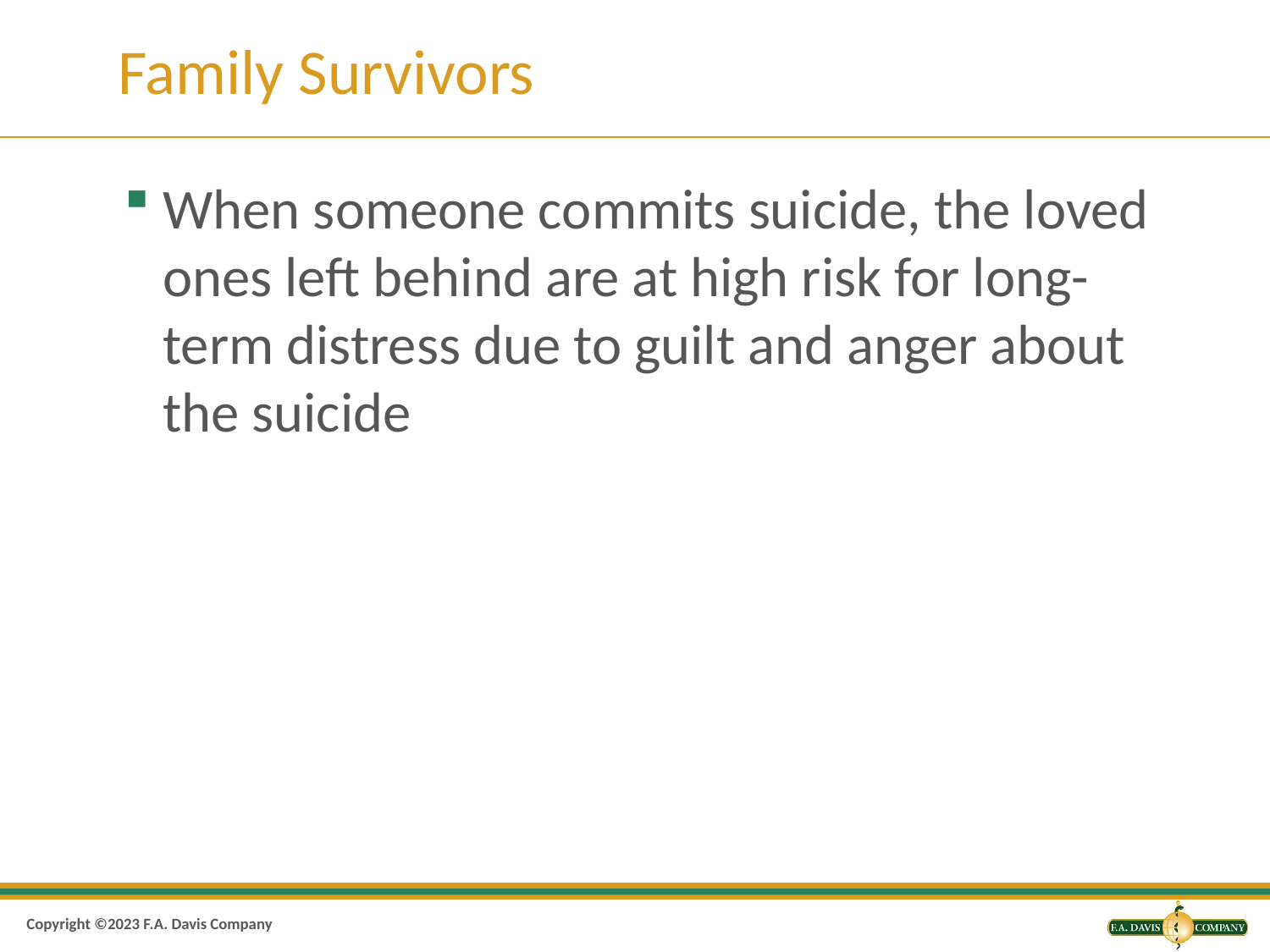

# Family Survivors
When someone commits suicide, the loved ones left behind are at high risk for long-term distress due to guilt and anger about the suicide